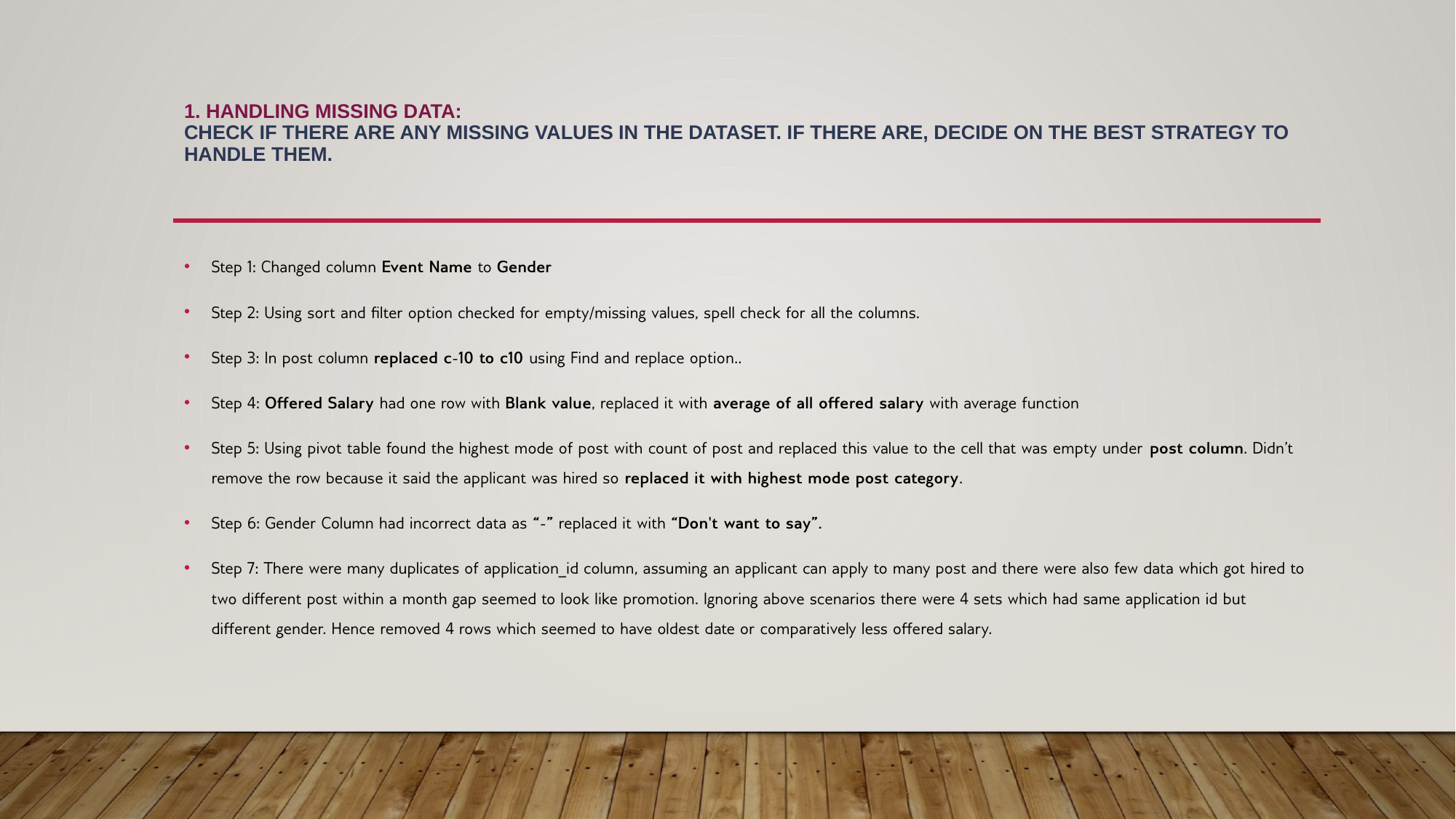

# 1. Handling Missing Data:  Check if there are any missing values in the dataset. If there are, decide on the best strategy to handle them.
Step 1: Changed column Event Name to Gender
Step 2: Using sort and filter option checked for empty/missing values, spell check for all the columns.
Step 3: In post column replaced c-10 to c10 using Find and replace option..
Step 4: Offered Salary had one row with Blank value, replaced it with average of all offered salary with average function
Step 5: Using pivot table found the highest mode of post with count of post and replaced this value to the cell that was empty under post column. Didn’t remove the row because it said the applicant was hired so replaced it with highest mode post category.
Step 6: Gender Column had incorrect data as “-” replaced it with “Don't want to say”.
Step 7: There were many duplicates of application_id column, assuming an applicant can apply to many post and there were also few data which got hired to two different post within a month gap seemed to look like promotion. Ignoring above scenarios there were 4 sets which had same application id but different gender. Hence removed 4 rows which seemed to have oldest date or comparatively less offered salary.